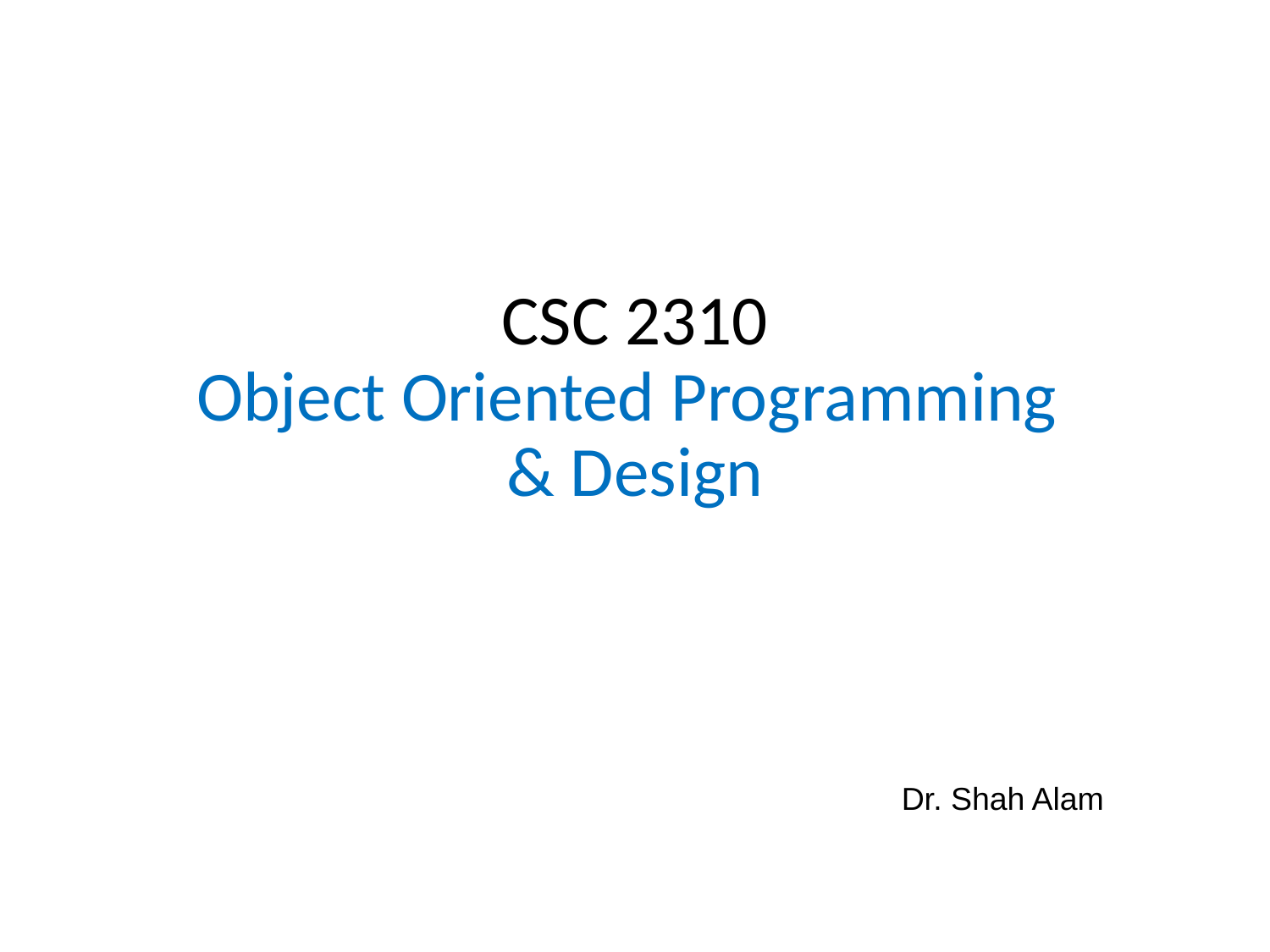

CSC 2310
Object Oriented Programming
& Design
Dr. Shah Alam